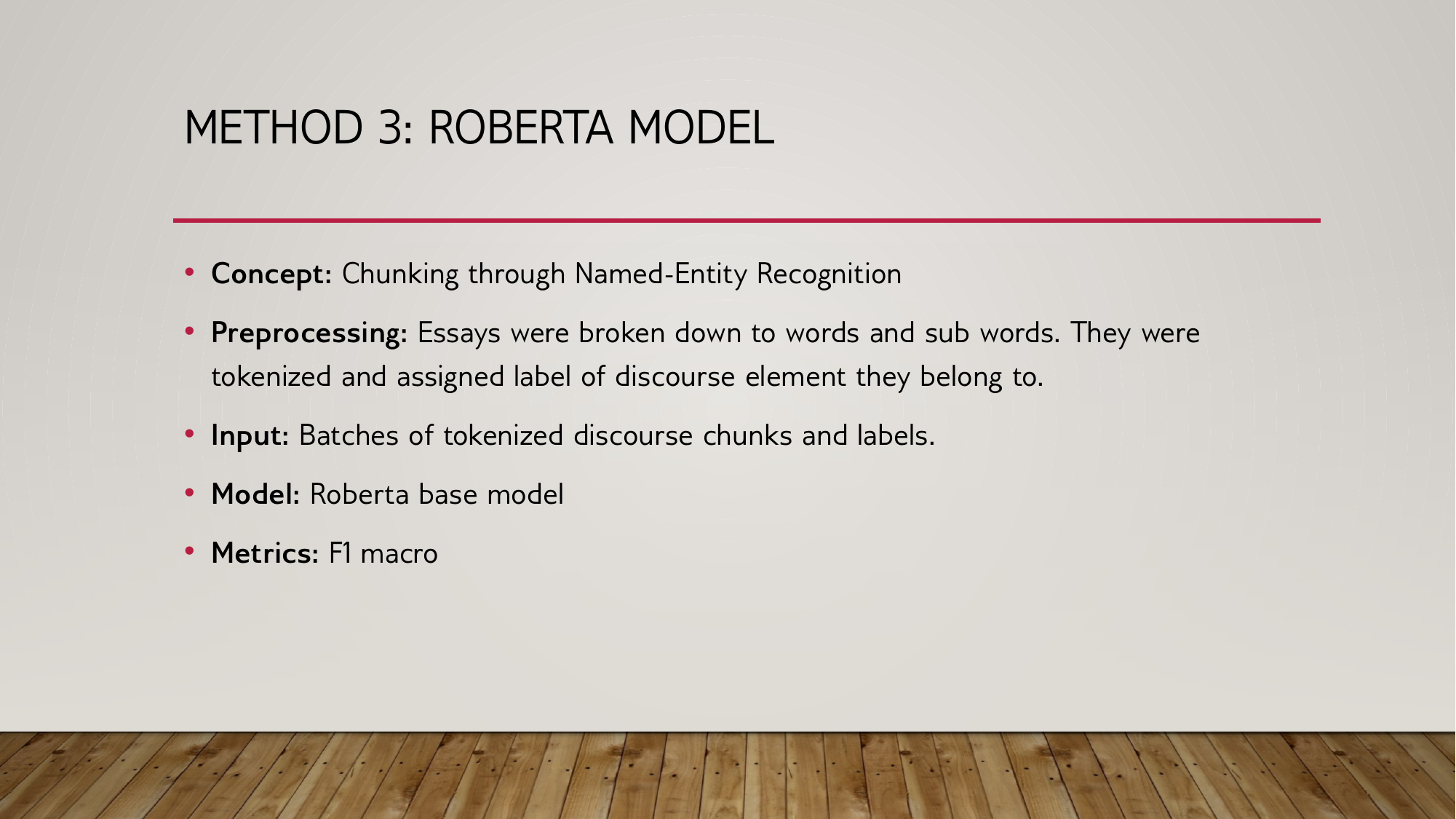

# Method 3: Roberta model
Concept: Chunking through Named-Entity Recognition
Preprocessing: Essays were broken down to words and sub words. They were tokenized and assigned label of discourse element they belong to.
Input: Batches of tokenized discourse chunks and labels.
Model: Roberta base model
Metrics: F1 macro